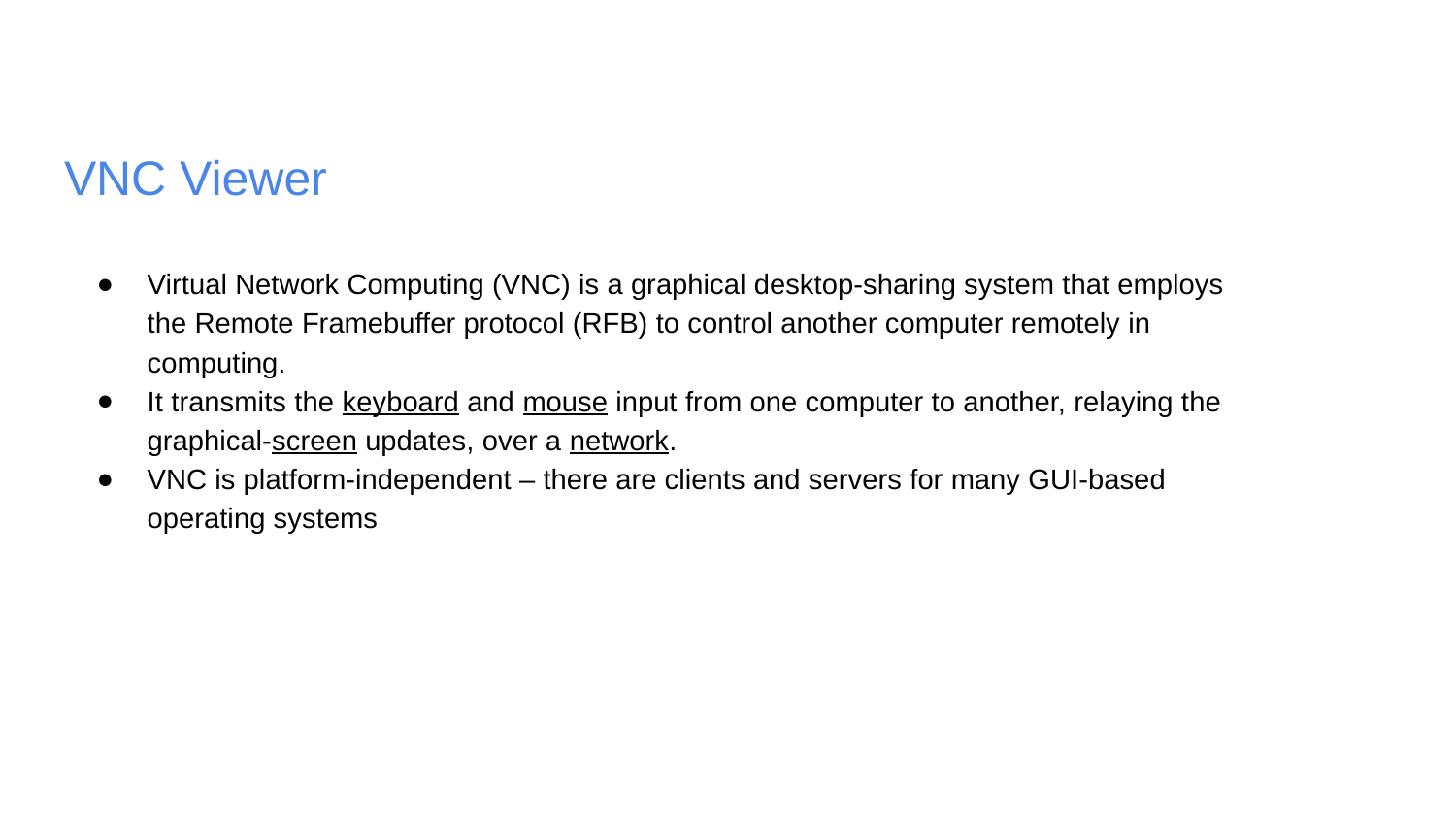

# VNC Viewer
Virtual Network Computing (VNC) is a graphical desktop-sharing system that employs the Remote Framebuffer protocol (RFB) to control another computer remotely in computing.
It transmits the keyboard and mouse input from one computer to another, relaying the graphical-screen updates, over a network.
VNC is platform-independent – there are clients and servers for many GUI-based operating systems